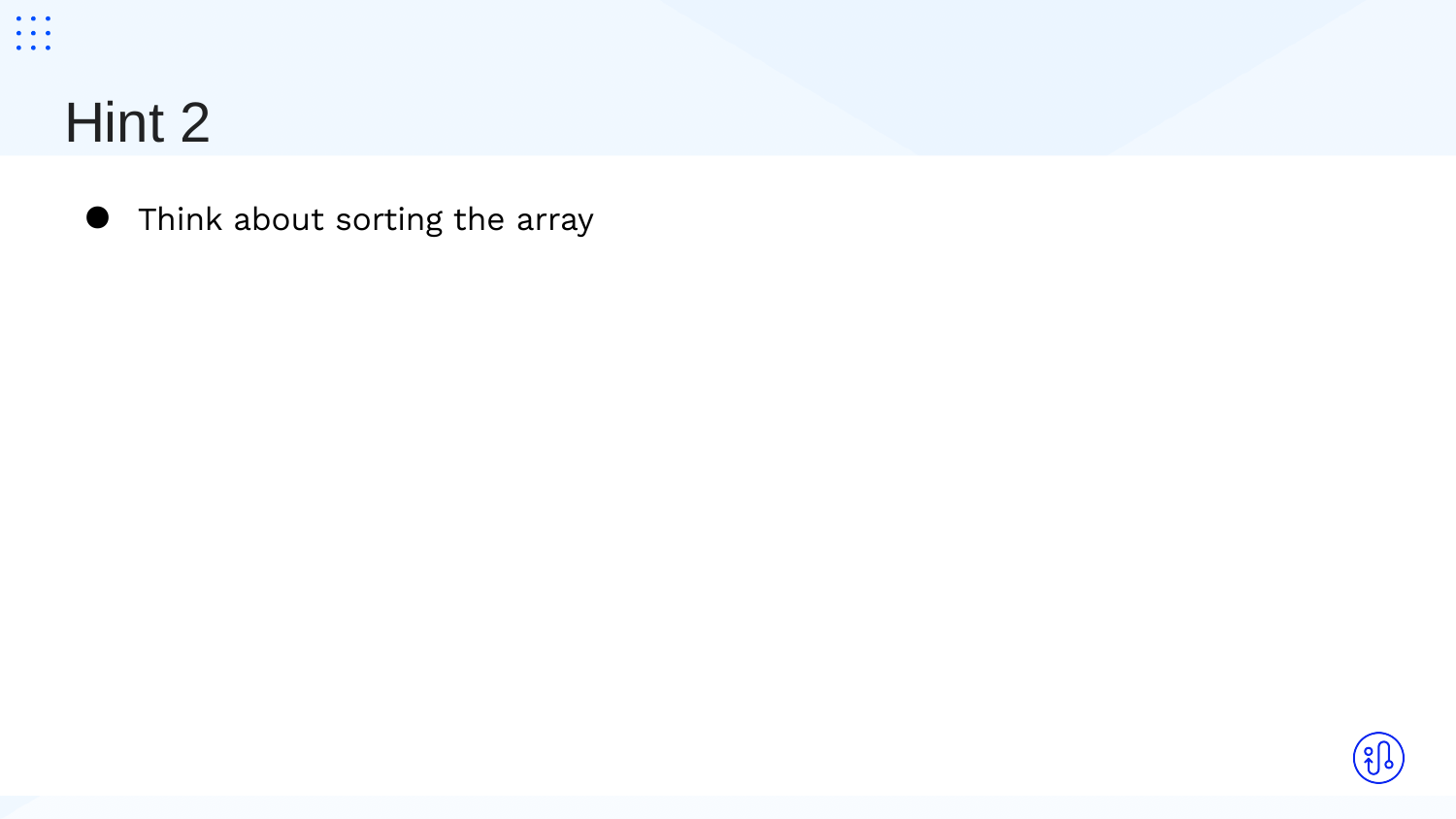

# Hint 2
Think about sorting the array